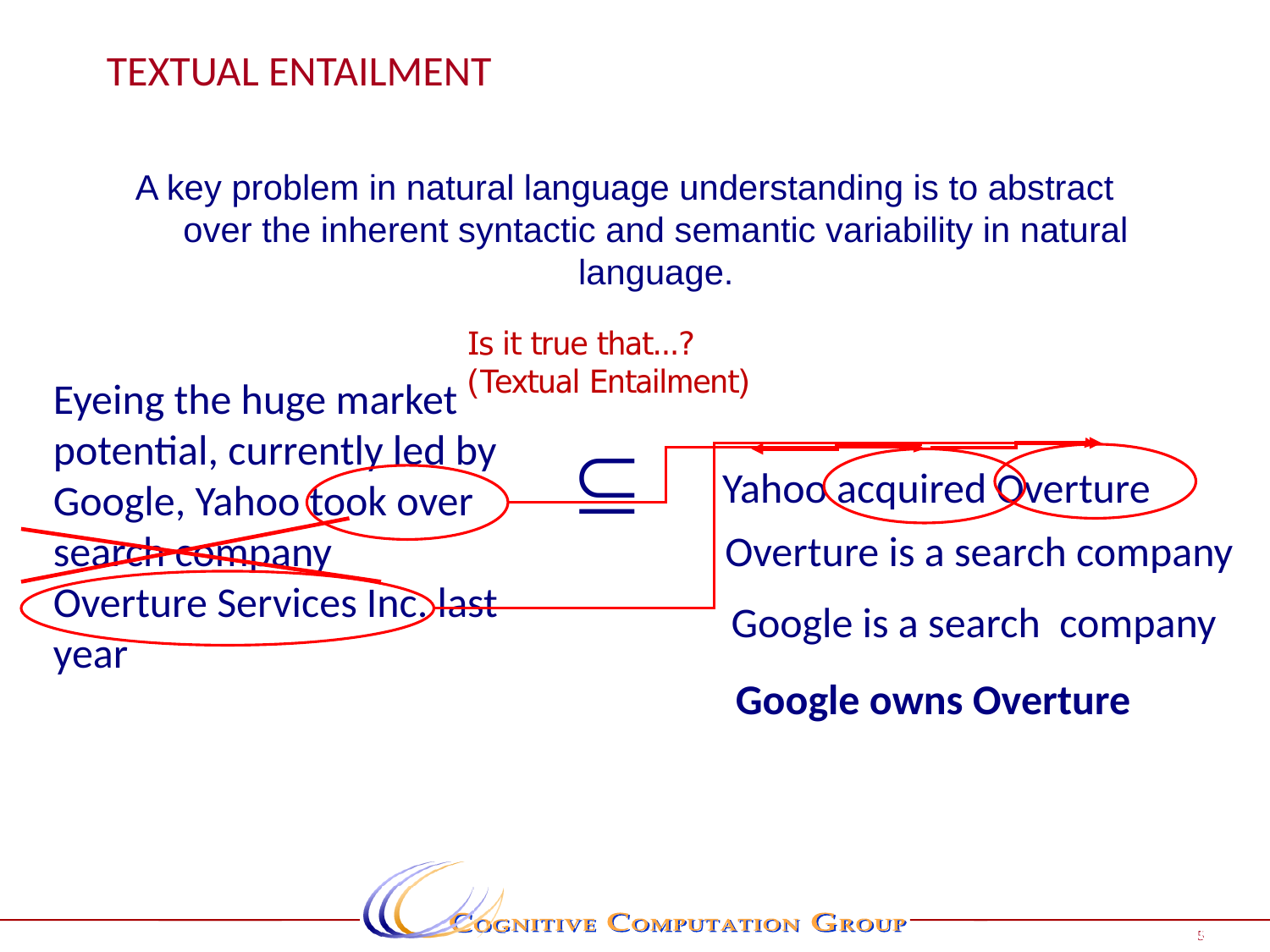

# Textual Entailment
A key problem in natural language understanding is to abstract  over the inherent syntactic and semantic variability in natural language.
Is it true that…?
(Textual Entailment)
Eyeing the huge market potential, currently led by Google, Yahoo took over search company
Overture Services Inc. last year
⊆

Yahoo acquired Overture

Overture is a search company

 Google is a search  company
Google owns Overture
 ……….
Page 5